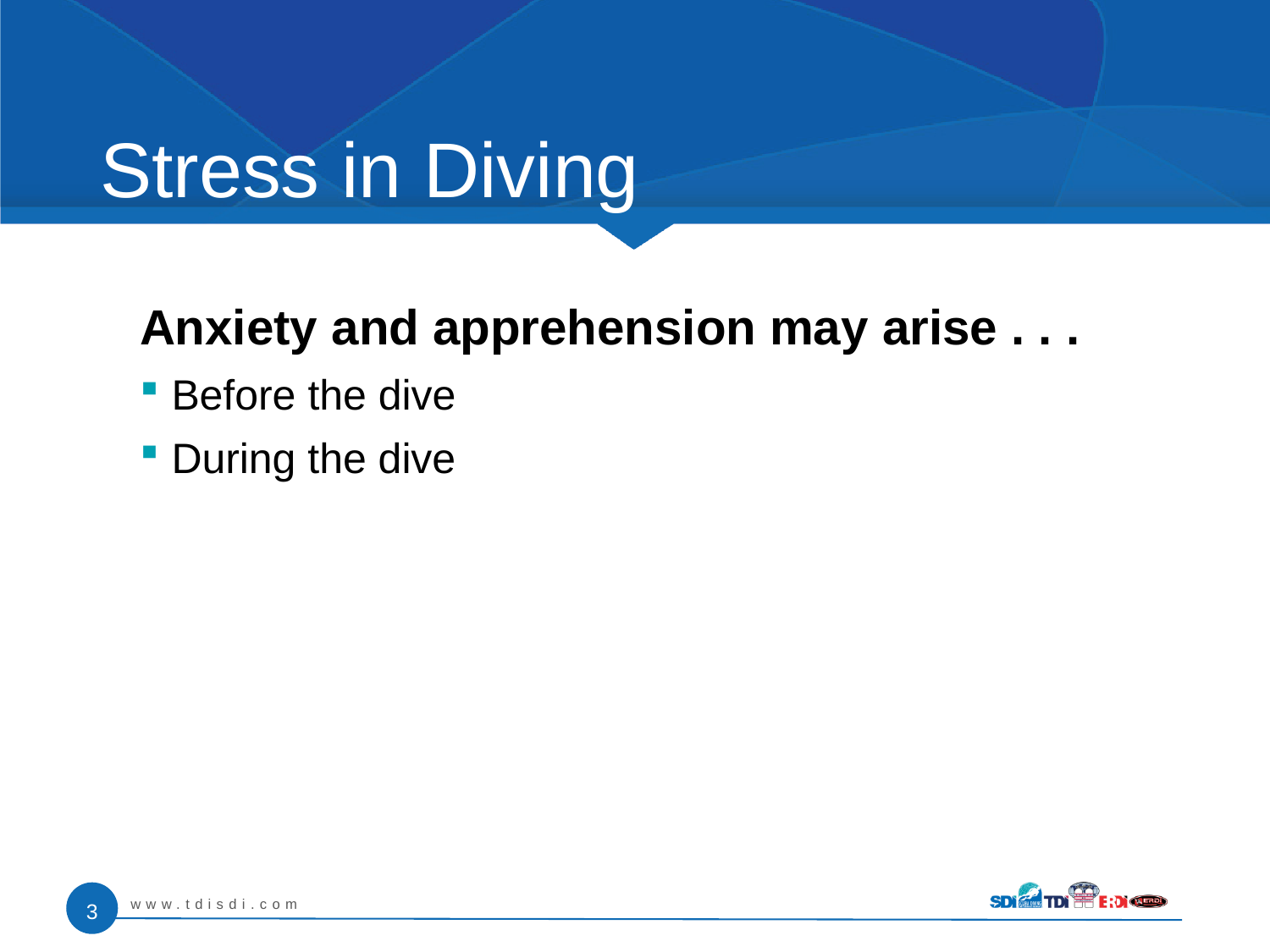

# Stress in Diving
Anxiety and apprehension may arise . . .
Before the dive
During the dive
www.tdisdi.com
3